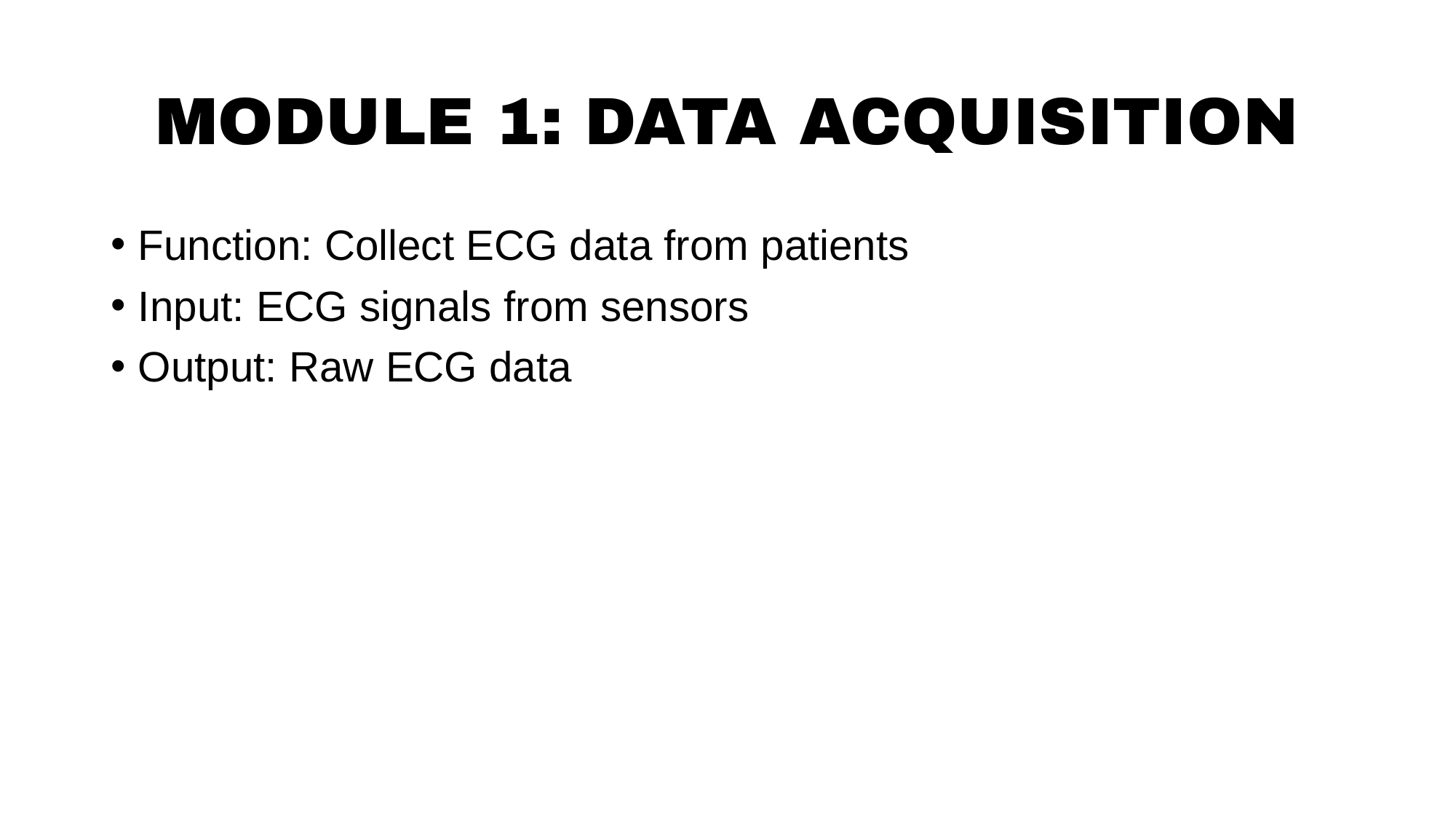

# MODULE 1: DATA ACQUISITION
Function: Collect ECG data from patients
Input: ECG signals from sensors
Output: Raw ECG data